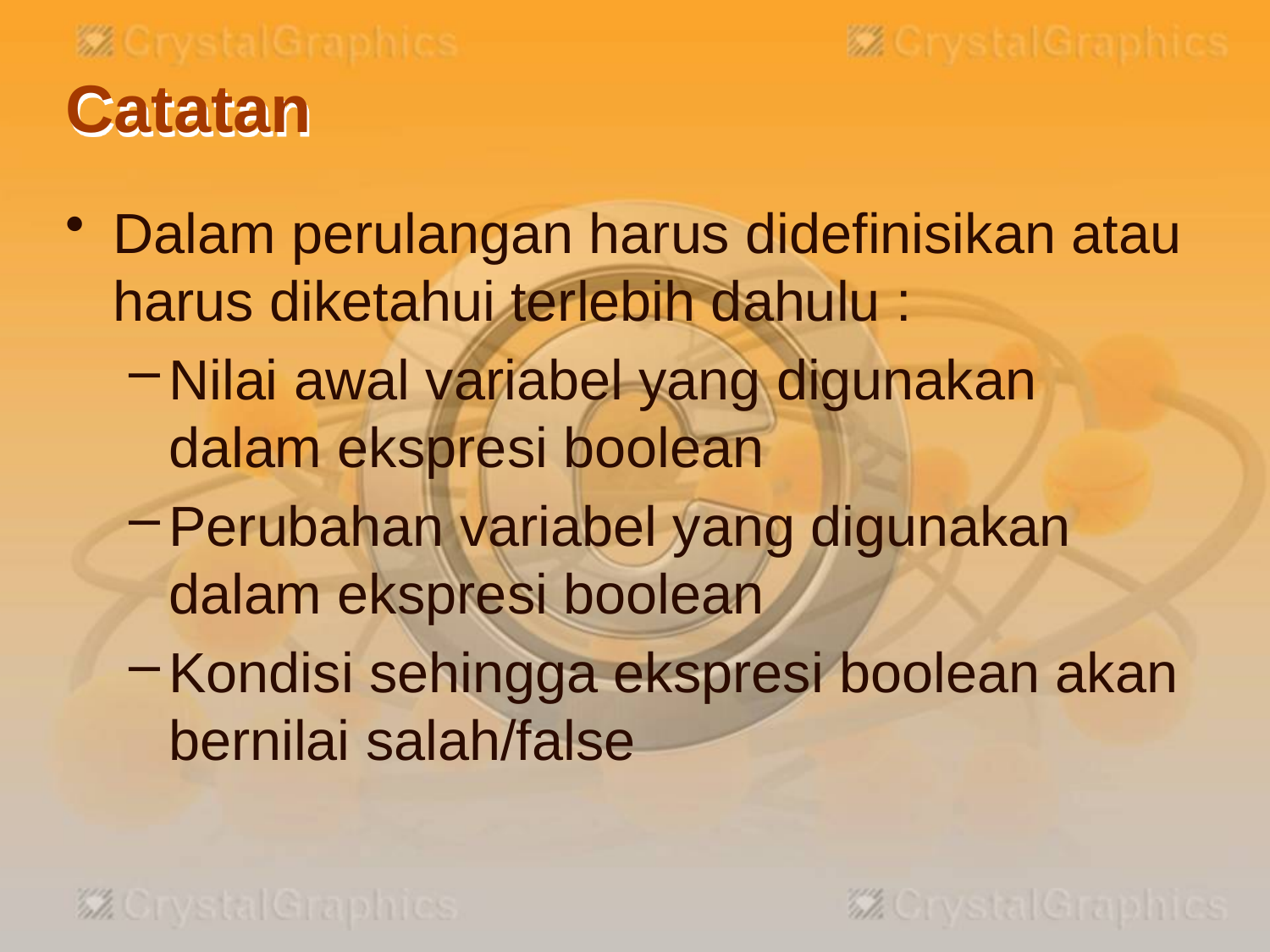

# Catatan
Dalam perulangan harus didefinisikan atau harus diketahui terlebih dahulu :
Nilai awal variabel yang digunakan dalam ekspresi boolean
Perubahan variabel yang digunakan dalam ekspresi boolean
Kondisi sehingga ekspresi boolean akan bernilai salah/false